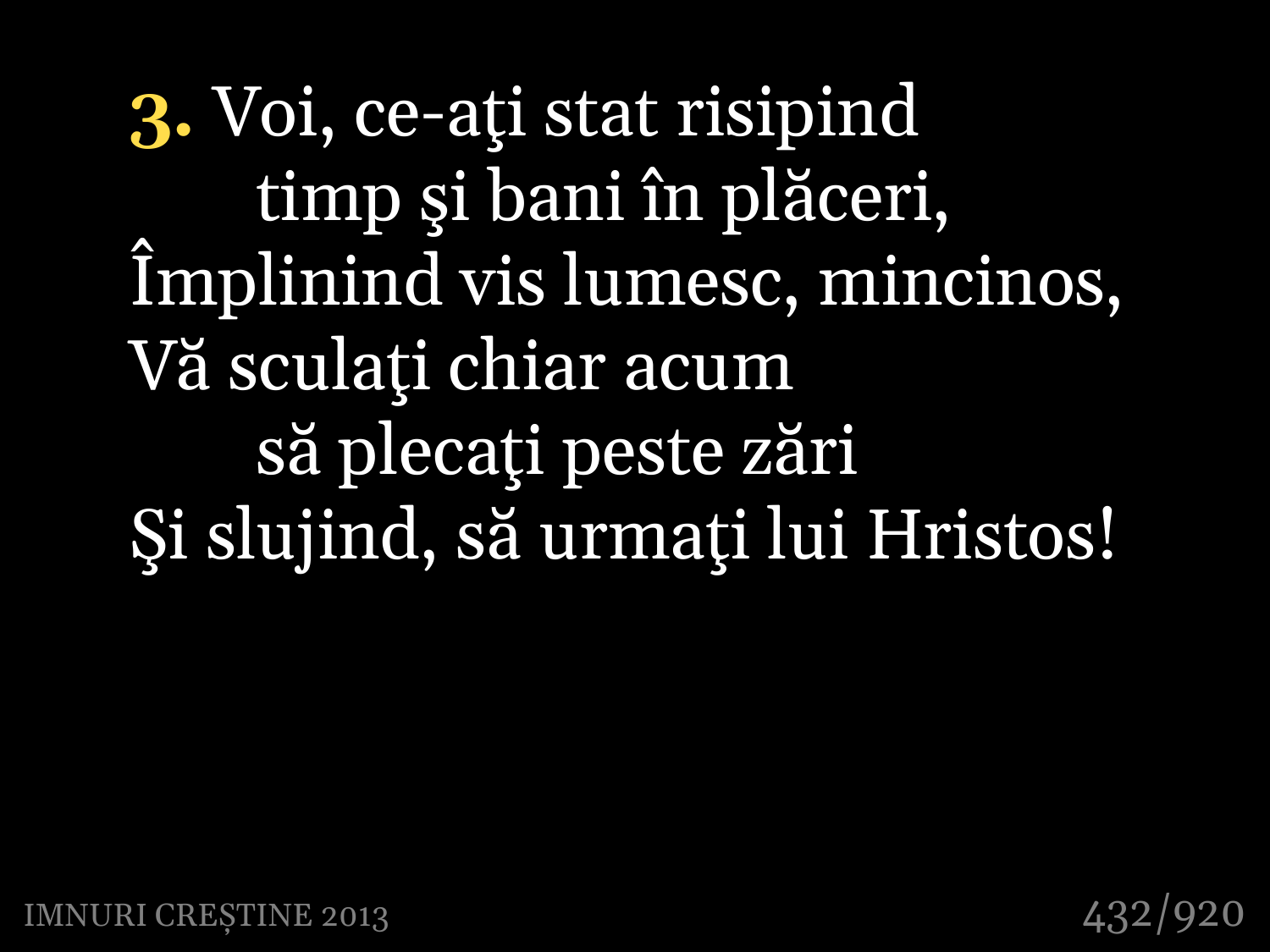

3. Voi, ce-aţi stat risipind
	timp şi bani în plăceri,
Împlinind vis lumesc, mincinos,
Vă sculaţi chiar acum
	să plecaţi peste zări
Şi slujind, să urmaţi lui Hristos!
432/920
IMNURI CREȘTINE 2013